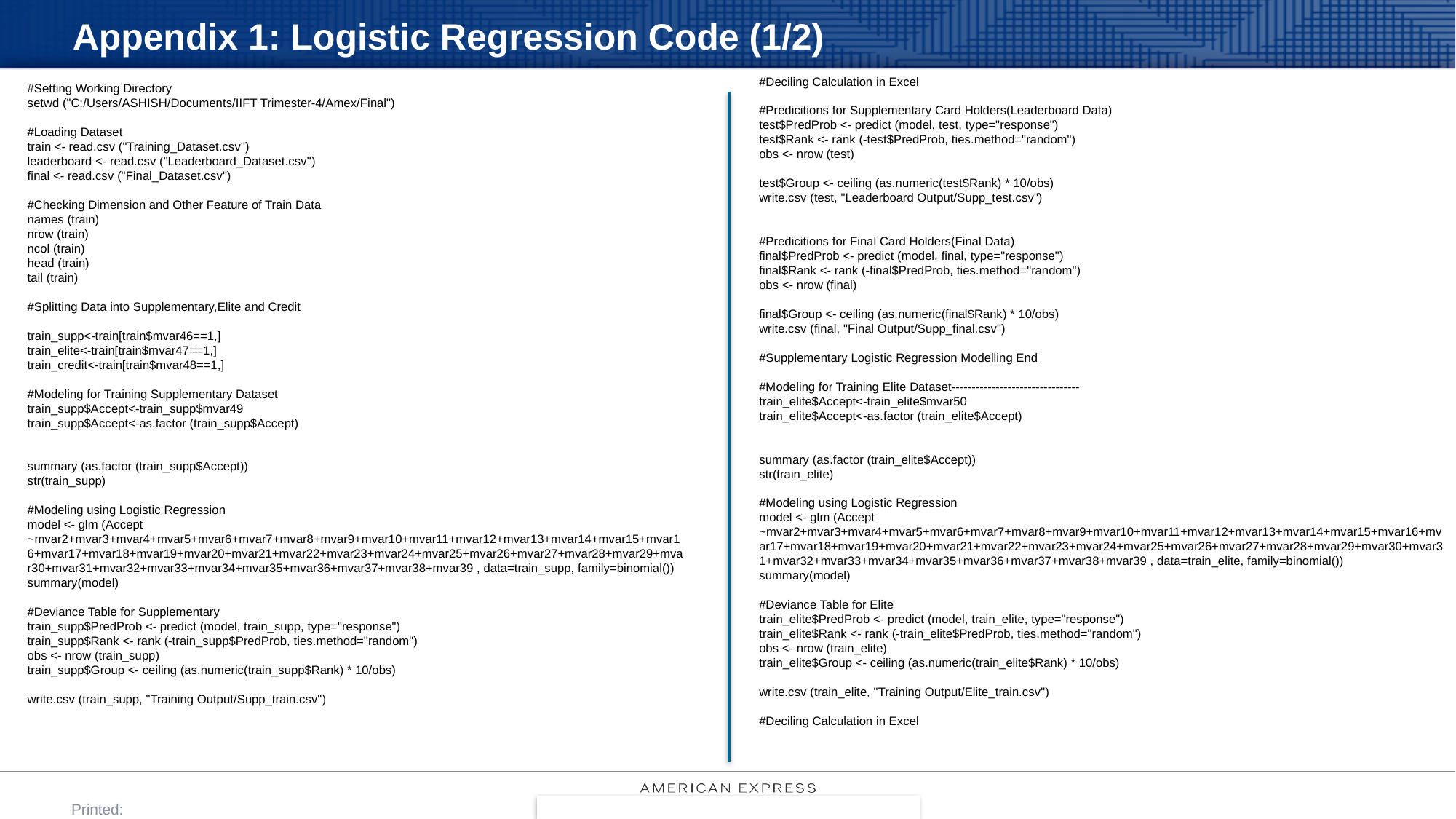

# Appendix 1: Logistic Regression Code (1/2)
#Deciling Calculation in Excel

#Predicitions for Supplementary Card Holders(Leaderboard Data)
test$PredProb <- predict (model, test, type="response")
test$Rank <- rank (-test$PredProb, ties.method="random")
obs <- nrow (test)

test$Group <- ceiling (as.numeric(test$Rank) * 10/obs)
write.csv (test, "Leaderboard Output/Supp_test.csv")

#Predicitions for Final Card Holders(Final Data)
final$PredProb <- predict (model, final, type="response")
final$Rank <- rank (-final$PredProb, ties.method="random")
obs <- nrow (final)

final$Group <- ceiling (as.numeric(final$Rank) * 10/obs)
write.csv (final, "Final Output/Supp_final.csv")

#Supplementary Logistic Regression Modelling End

#Modeling for Training Elite Dataset--------------------------------
train_elite$Accept<-train_elite$mvar50
train_elite$Accept<-as.factor (train_elite$Accept)

summary (as.factor (train_elite$Accept))
str(train_elite)

#Modeling using Logistic Regression
model <- glm (Accept ~mvar2+mvar3+mvar4+mvar5+mvar6+mvar7+mvar8+mvar9+mvar10+mvar11+mvar12+mvar13+mvar14+mvar15+mvar16+mvar17+mvar18+mvar19+mvar20+mvar21+mvar22+mvar23+mvar24+mvar25+mvar26+mvar27+mvar28+mvar29+mvar30+mvar31+mvar32+mvar33+mvar34+mvar35+mvar36+mvar37+mvar38+mvar39 , data=train_elite, family=binomial())
summary(model)

#Deviance Table for Elite
train_elite$PredProb <- predict (model, train_elite, type="response")
train_elite$Rank <- rank (-train_elite$PredProb, ties.method="random")
obs <- nrow (train_elite)
train_elite$Group <- ceiling (as.numeric(train_elite$Rank) * 10/obs)

write.csv (train_elite, "Training Output/Elite_train.csv")

#Deciling Calculation in Excel

#Setting Working Directory
setwd ("C:/Users/ASHISH/Documents/IIFT Trimester-4/Amex/Final")

#Loading Dataset
train <- read.csv ("Training_Dataset.csv")
leaderboard <- read.csv ("Leaderboard_Dataset.csv")
final <- read.csv ("Final_Dataset.csv")

#Checking Dimension and Other Feature of Train Data
names (train)
nrow (train)
ncol (train)
head (train)
tail (train)

#Splitting Data into Supplementary,Elite and Credit

train_supp<-train[train$mvar46==1,]
train_elite<-train[train$mvar47==1,]
train_credit<-train[train$mvar48==1,]

#Modeling for Training Supplementary Dataset
train_supp$Accept<-train_supp$mvar49
train_supp$Accept<-as.factor (train_supp$Accept)

summary (as.factor (train_supp$Accept))
str(train_supp)

#Modeling using Logistic Regression
model <- glm (Accept ~mvar2+mvar3+mvar4+mvar5+mvar6+mvar7+mvar8+mvar9+mvar10+mvar11+mvar12+mvar13+mvar14+mvar15+mvar16+mvar17+mvar18+mvar19+mvar20+mvar21+mvar22+mvar23+mvar24+mvar25+mvar26+mvar27+mvar28+mvar29+mvar30+mvar31+mvar32+mvar33+mvar34+mvar35+mvar36+mvar37+mvar38+mvar39 , data=train_supp, family=binomial())
summary(model)

#Deviance Table for Supplementary
train_supp$PredProb <- predict (model, train_supp, type="response")
train_supp$Rank <- rank (-train_supp$PredProb, ties.method="random")
obs <- nrow (train_supp)
train_supp$Group <- ceiling (as.numeric(train_supp$Rank) * 10/obs)

write.csv (train_supp, "Training Output/Supp_train.csv")